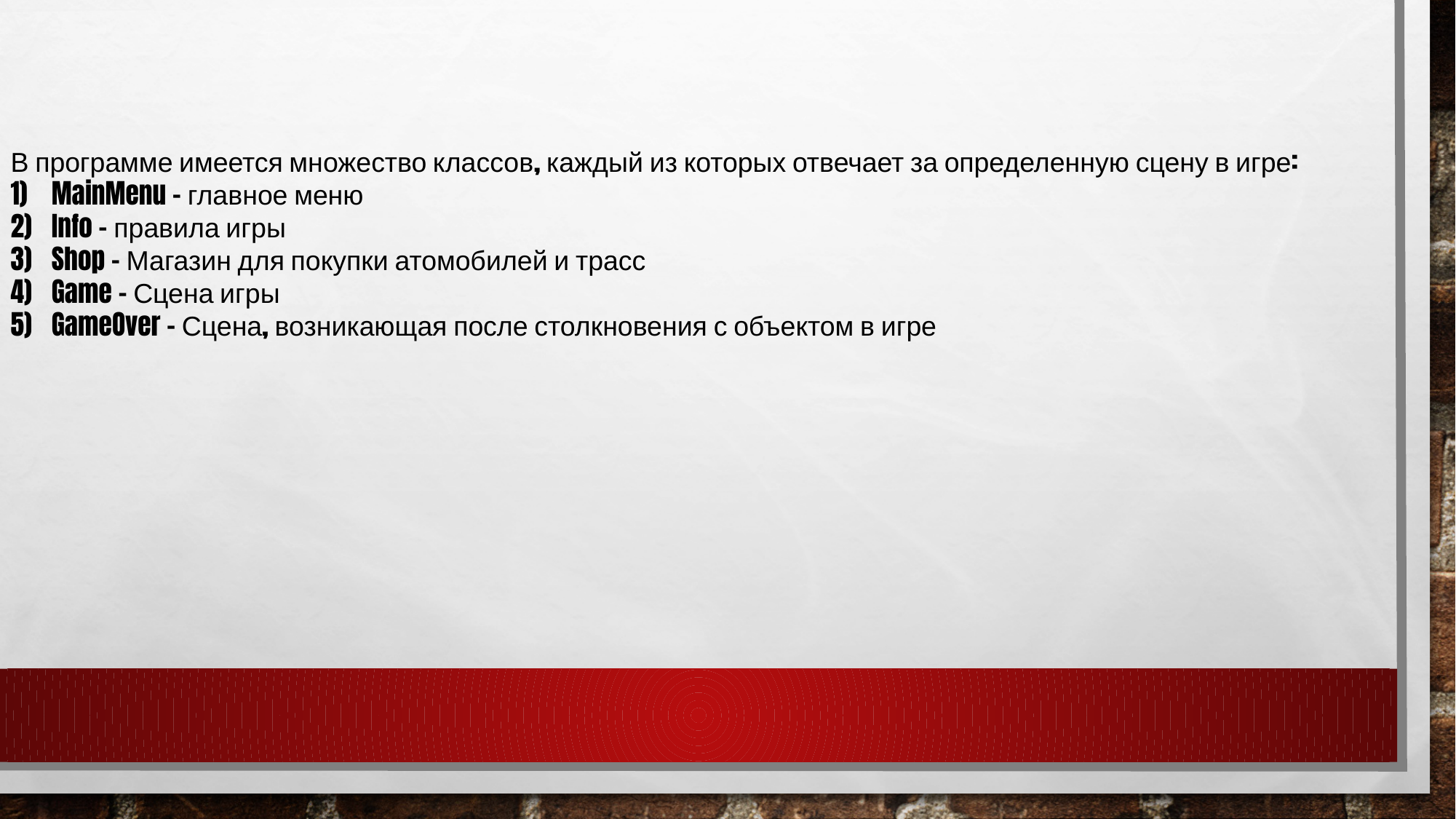

В программе имеется множество классов, каждый из которых отвечает за определенную сцену в игре:
MainMenu – главное меню
Info – правила игры
Shop – Магазин для покупки атомобилей и трасс
Game – Сцена игры
GameOver – Сцена, возникающая после столкновения с объектом в игре